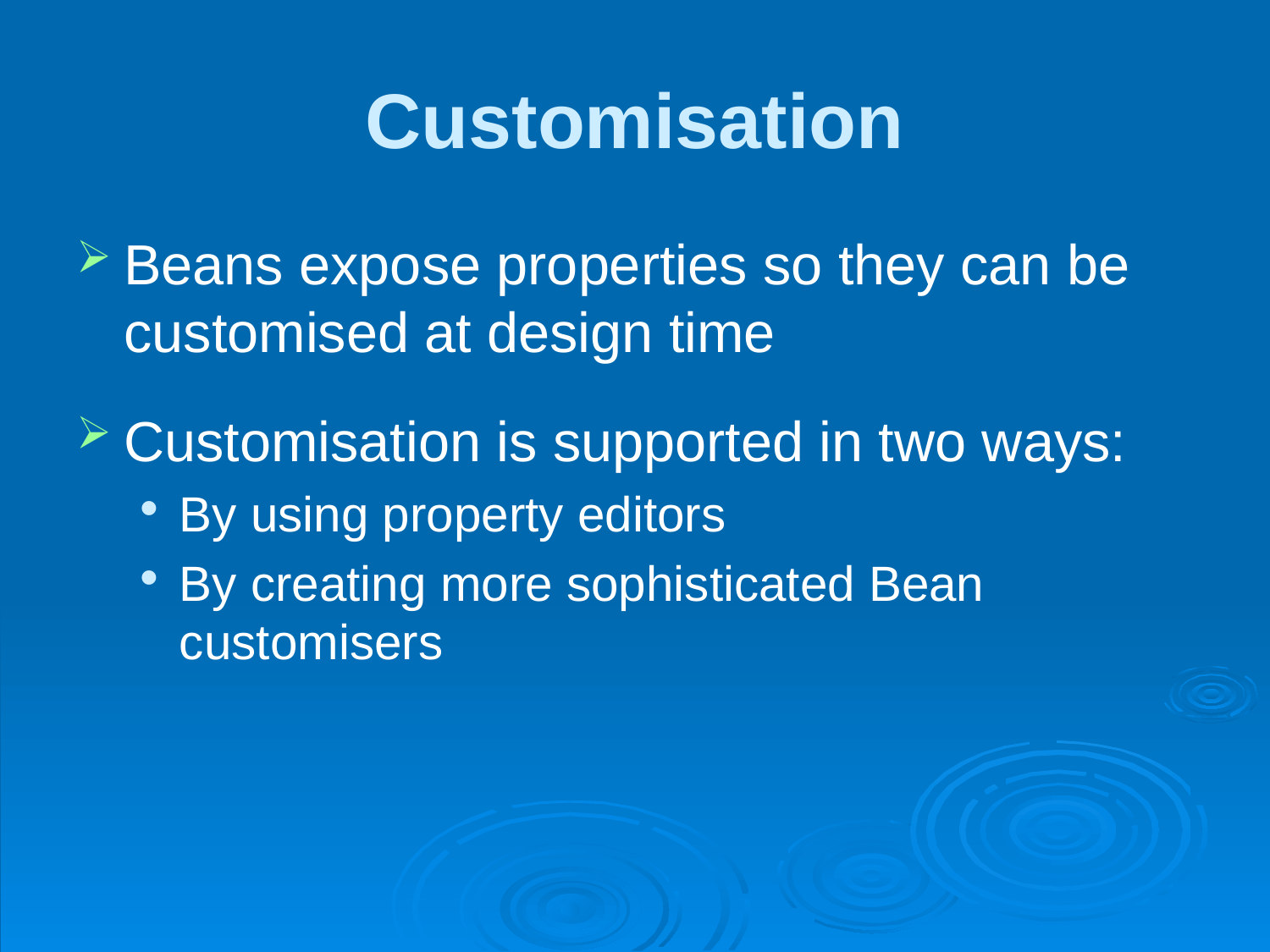

# Customisation
Beans expose properties so they can be customised at design time

Customisation is supported in two ways:
By using property editors
By creating more sophisticated Bean customisers